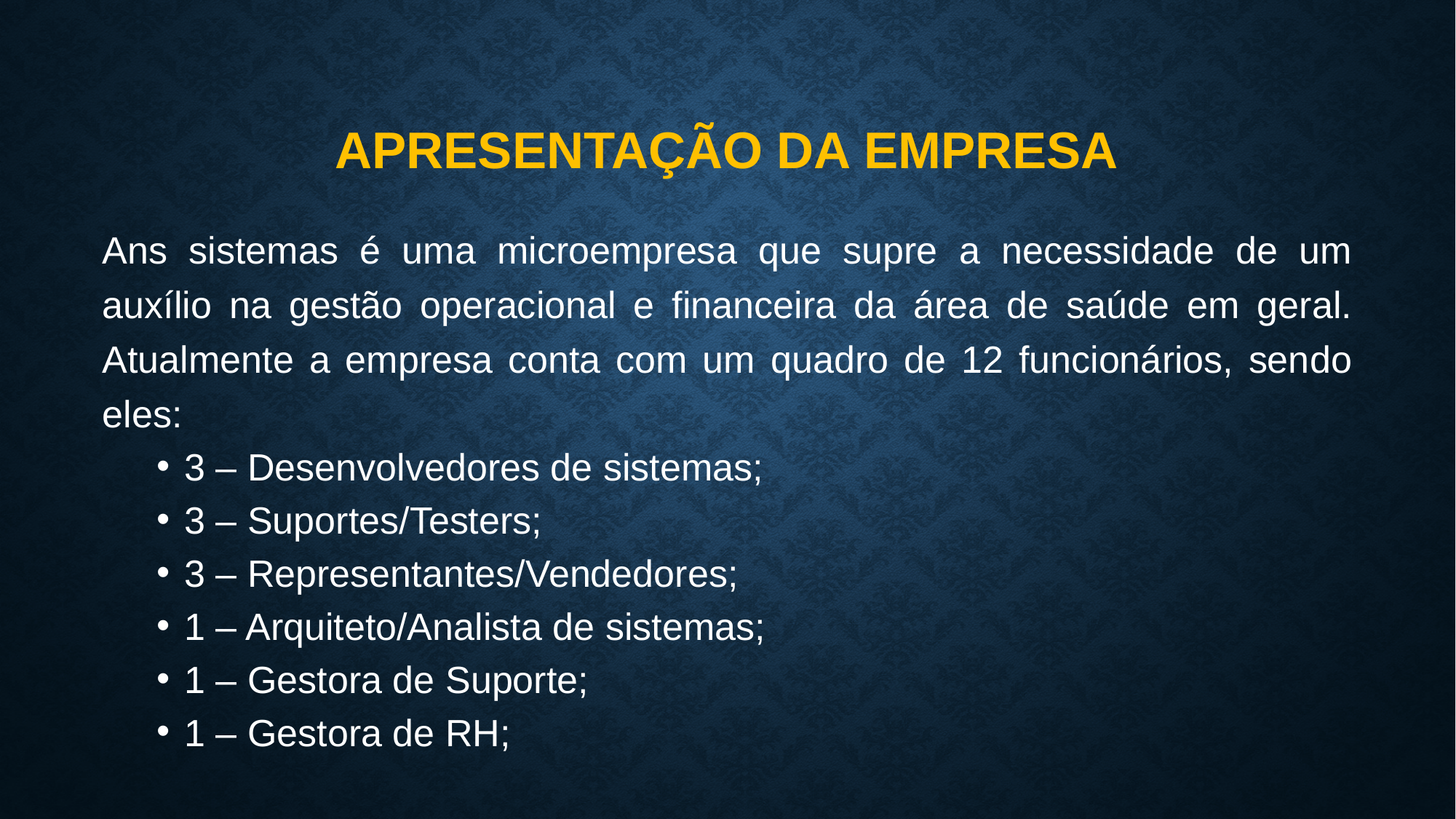

# apresentaÇÃO DA EMPRESA
Ans sistemas é uma microempresa que supre a necessidade de um auxílio na gestão operacional e financeira da área de saúde em geral. Atualmente a empresa conta com um quadro de 12 funcionários, sendo eles:
3 – Desenvolvedores de sistemas;
3 – Suportes/Testers;
3 – Representantes/Vendedores;
1 – Arquiteto/Analista de sistemas;
1 – Gestora de Suporte;
1 – Gestora de RH;